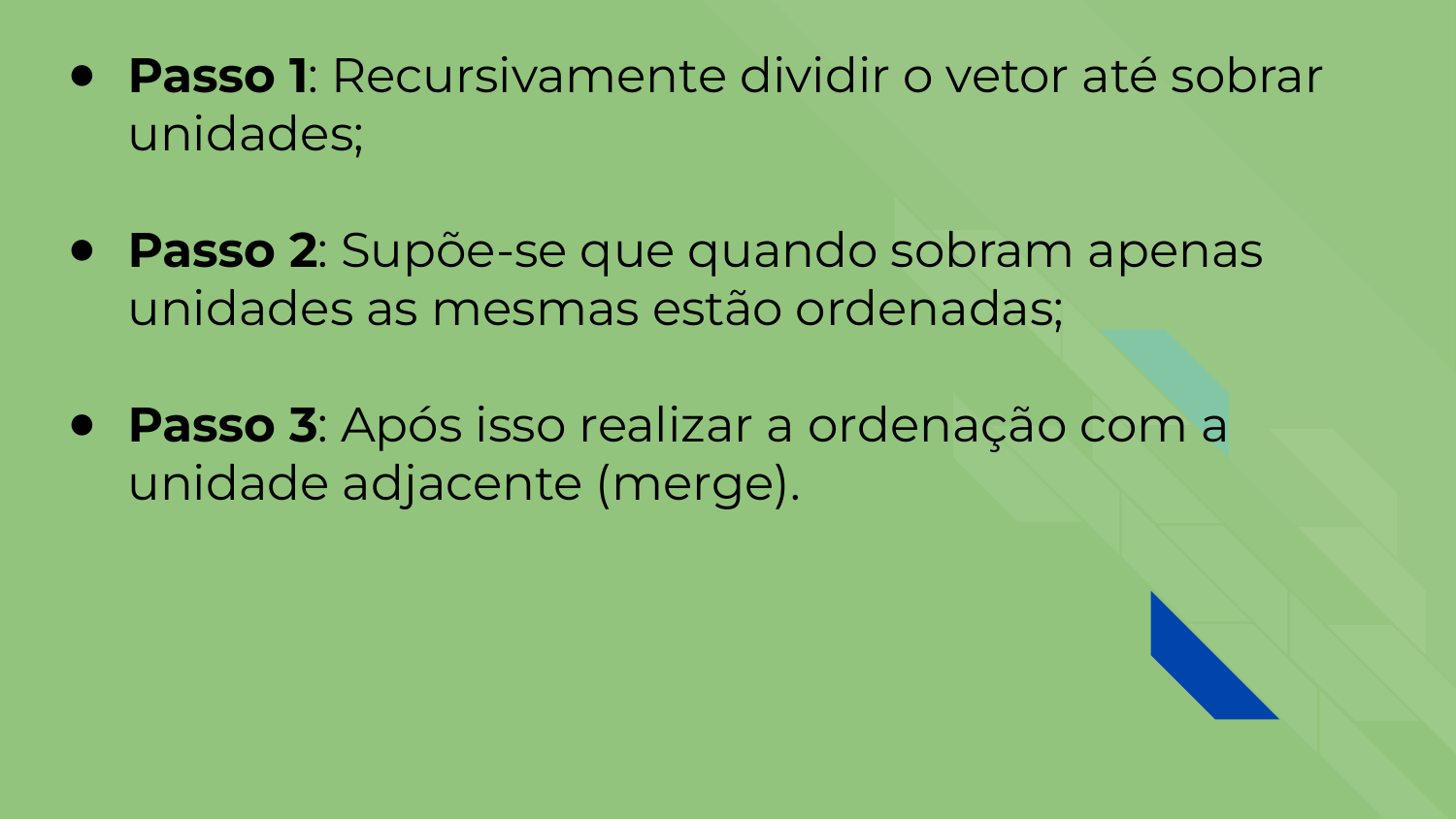

Passo 1: Recursivamente dividir o vetor até sobrar unidades;

Passo 2: Supõe-se que quando sobram apenas unidades as mesmas estão ordenadas;

Passo 3: Após isso realizar a ordenação com a unidade adjacente (merge).